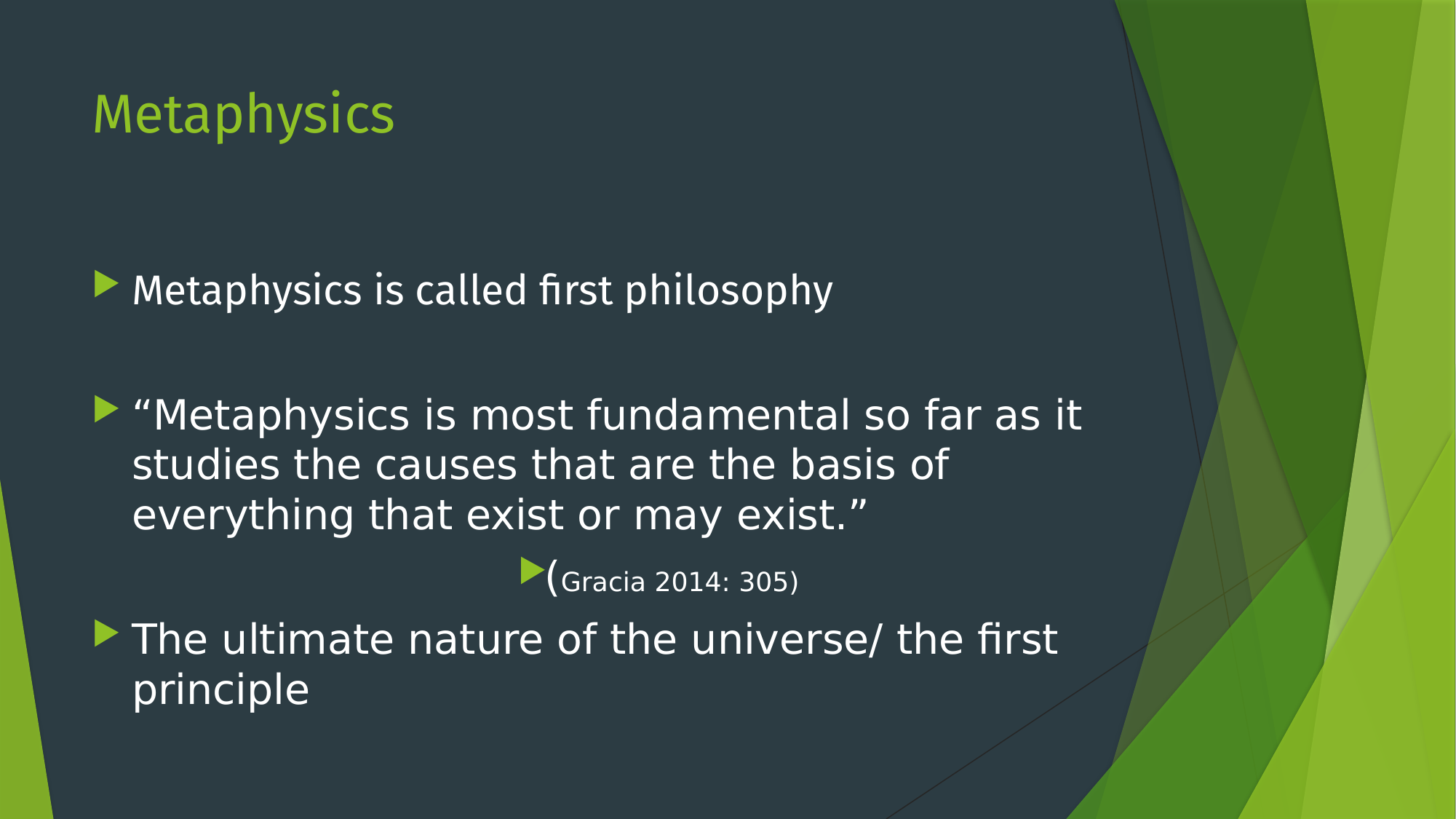

# Metaphysics
Metaphysics is called first philosophy

“Metaphysics is most fundamental so far as it studies the causes that are the basis of everything that exist or may exist.”
(Gracia 2014: 305)
The ultimate nature of the universe/ the first principle